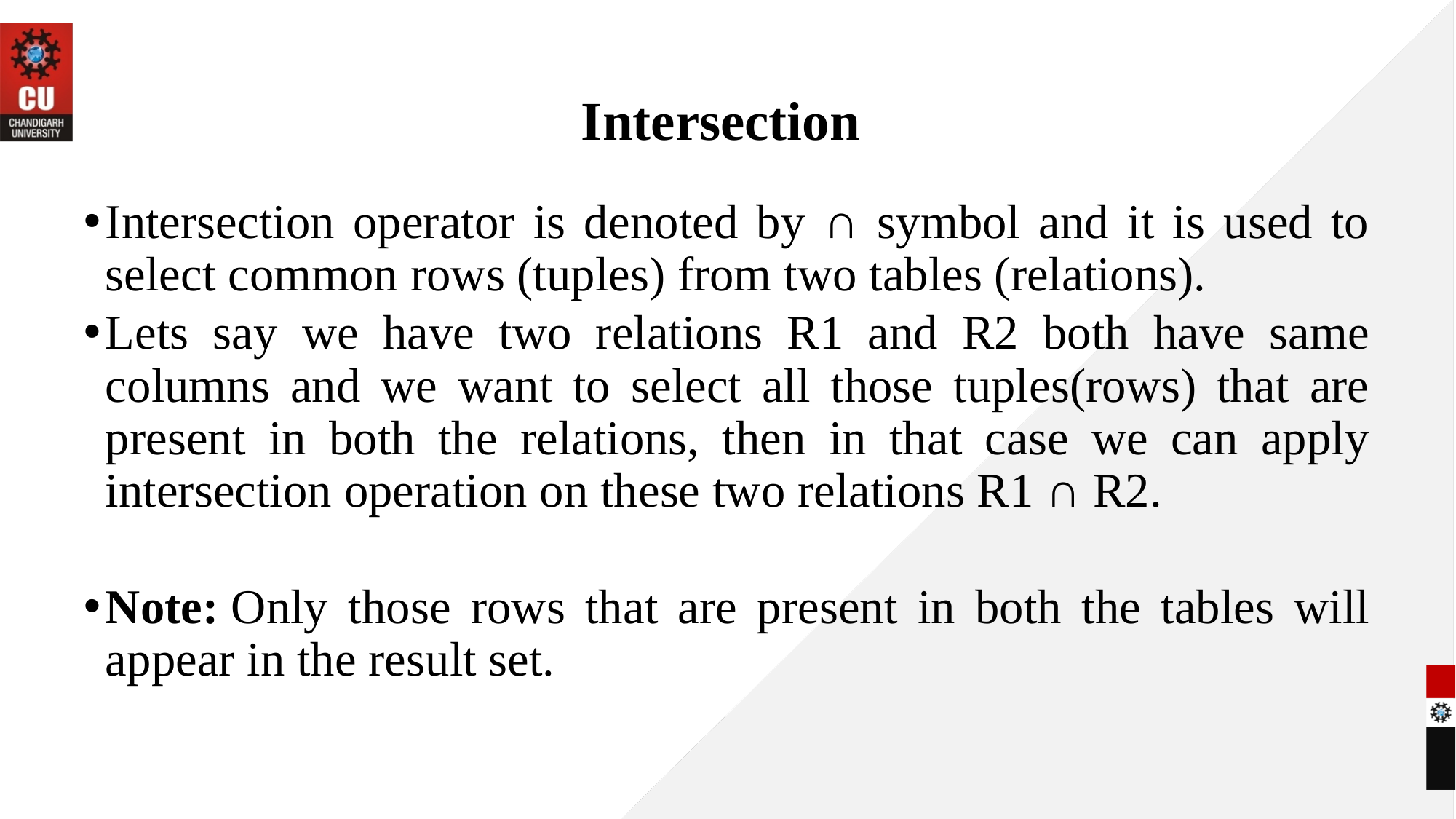

# Intersection
Intersection operator is denoted by ∩ symbol and it is used to select common rows (tuples) from two tables (relations).
Lets say we have two relations R1 and R2 both have same columns and we want to select all those tuples(rows) that are present in both the relations, then in that case we can apply intersection operation on these two relations R1 ∩ R2.

Note: Only those rows that are present in both the tables will appear in the result set.